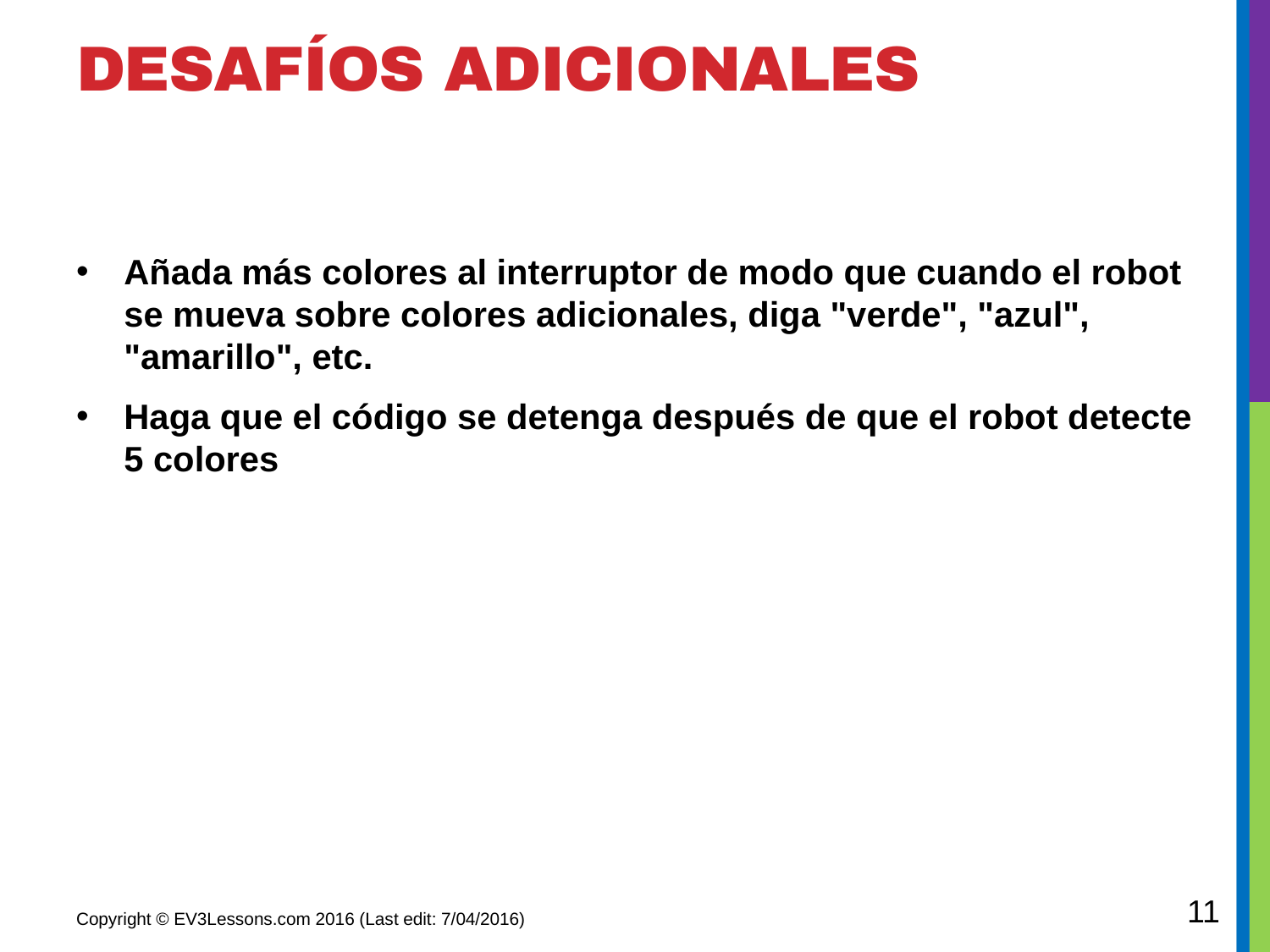

# Desafíos adicionales
Añada más colores al interruptor de modo que cuando el robot se mueva sobre colores adicionales, diga "verde", "azul", "amarillo", etc.
Haga que el código se detenga después de que el robot detecte 5 colores
11
Copyright © EV3Lessons.com 2016 (Last edit: 7/04/2016)